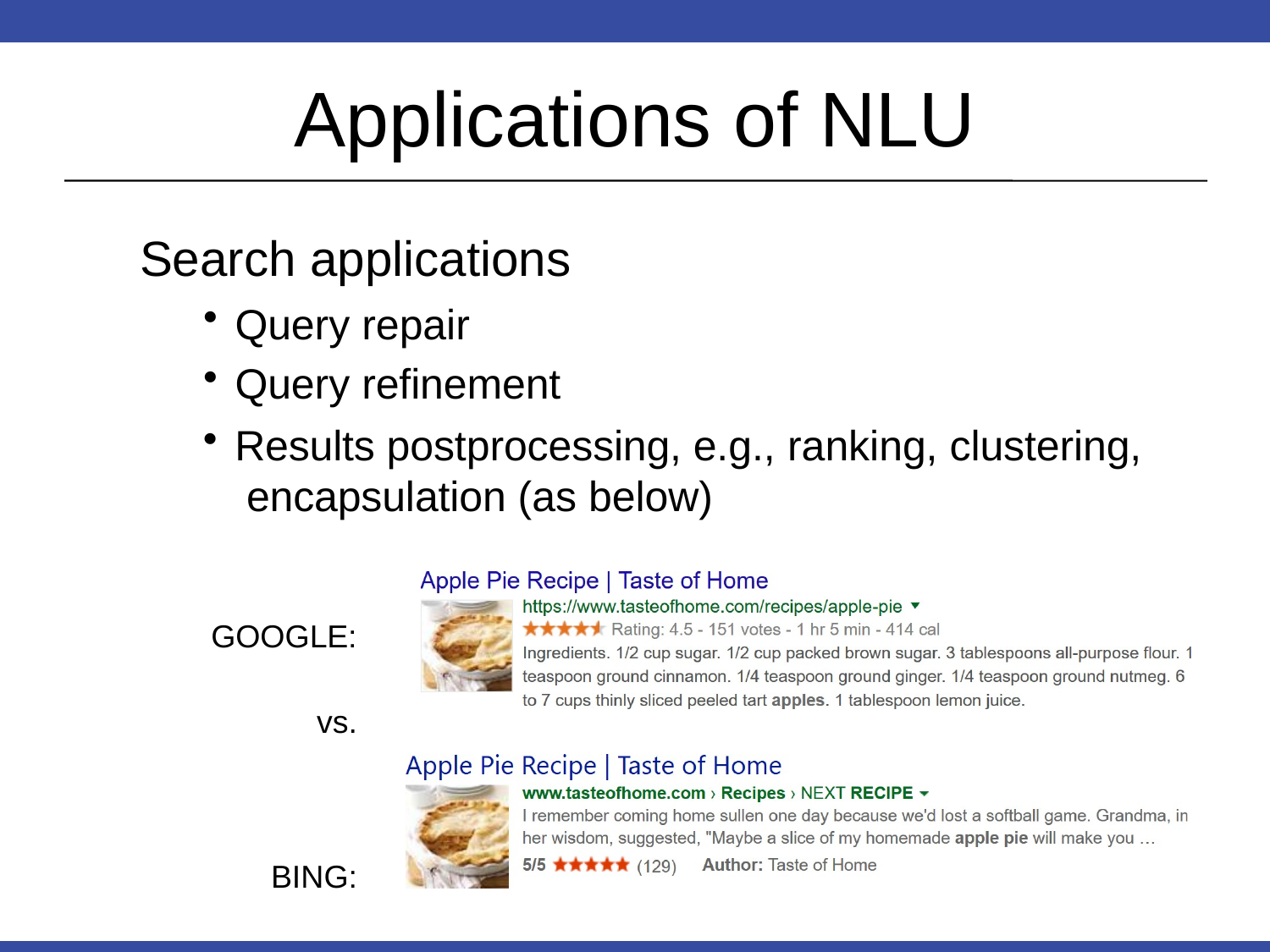

# Applications of NLU

Search applications
Query repair
Query refinement
Results postprocessing, e.g., ranking, clustering,  encapsulation (as below)

GOOGLE:
vs.  BING: